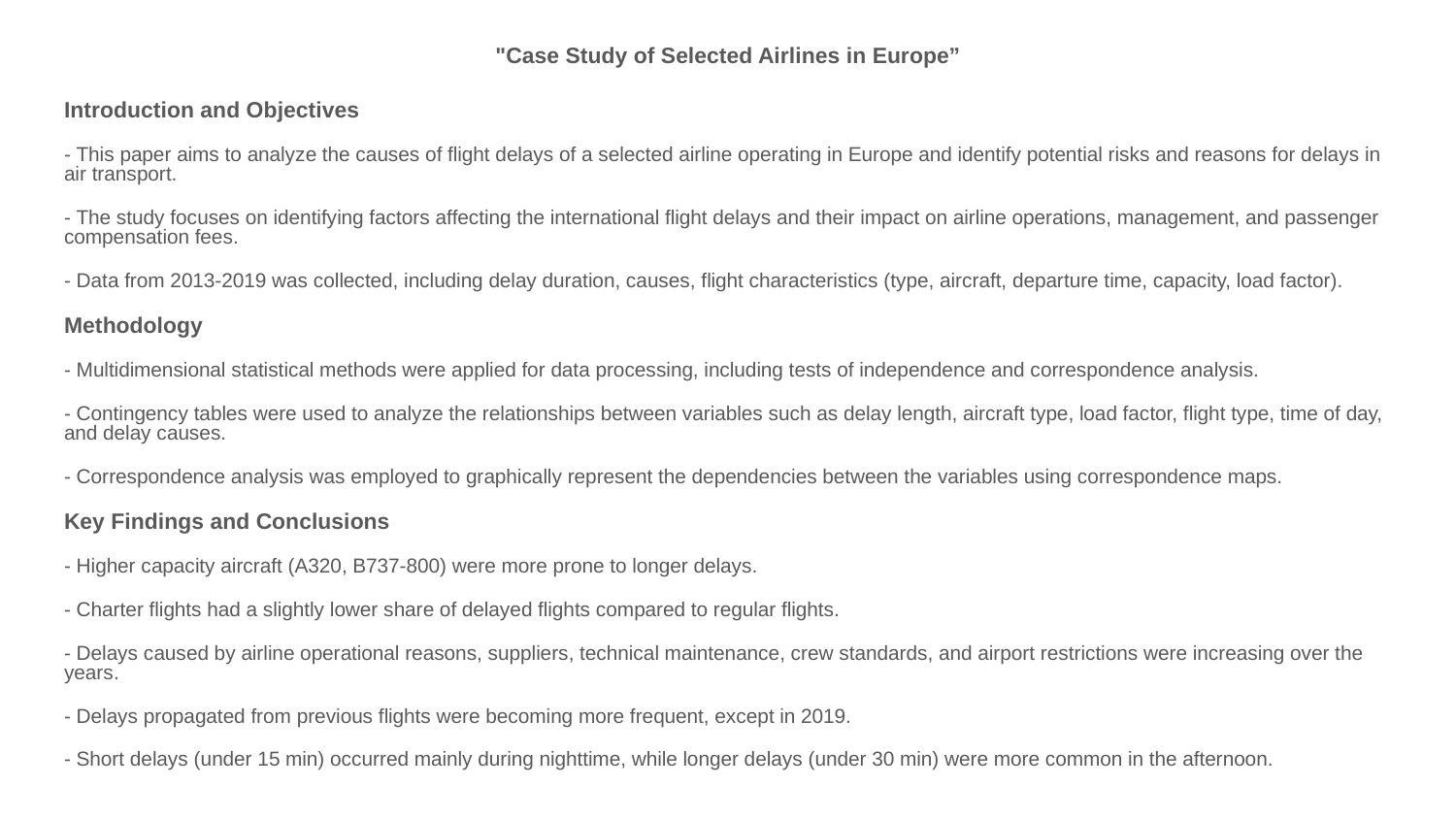

# "Case Study of Selected Airlines in Europe”
Introduction and Objectives
- This paper aims to analyze the causes of flight delays of a selected airline operating in Europe and identify potential risks and reasons for delays in air transport.
- The study focuses on identifying factors affecting the international flight delays and their impact on airline operations, management, and passenger compensation fees.
- Data from 2013-2019 was collected, including delay duration, causes, flight characteristics (type, aircraft, departure time, capacity, load factor).
Methodology
- Multidimensional statistical methods were applied for data processing, including tests of independence and correspondence analysis.
- Contingency tables were used to analyze the relationships between variables such as delay length, aircraft type, load factor, flight type, time of day, and delay causes.
- Correspondence analysis was employed to graphically represent the dependencies between the variables using correspondence maps.
Key Findings and Conclusions
- Higher capacity aircraft (A320, B737-800) were more prone to longer delays.
- Charter flights had a slightly lower share of delayed flights compared to regular flights.
- Delays caused by airline operational reasons, suppliers, technical maintenance, crew standards, and airport restrictions were increasing over the years.
- Delays propagated from previous flights were becoming more frequent, except in 2019.
- Short delays (under 15 min) occurred mainly during nighttime, while longer delays (under 30 min) were more common in the afternoon.